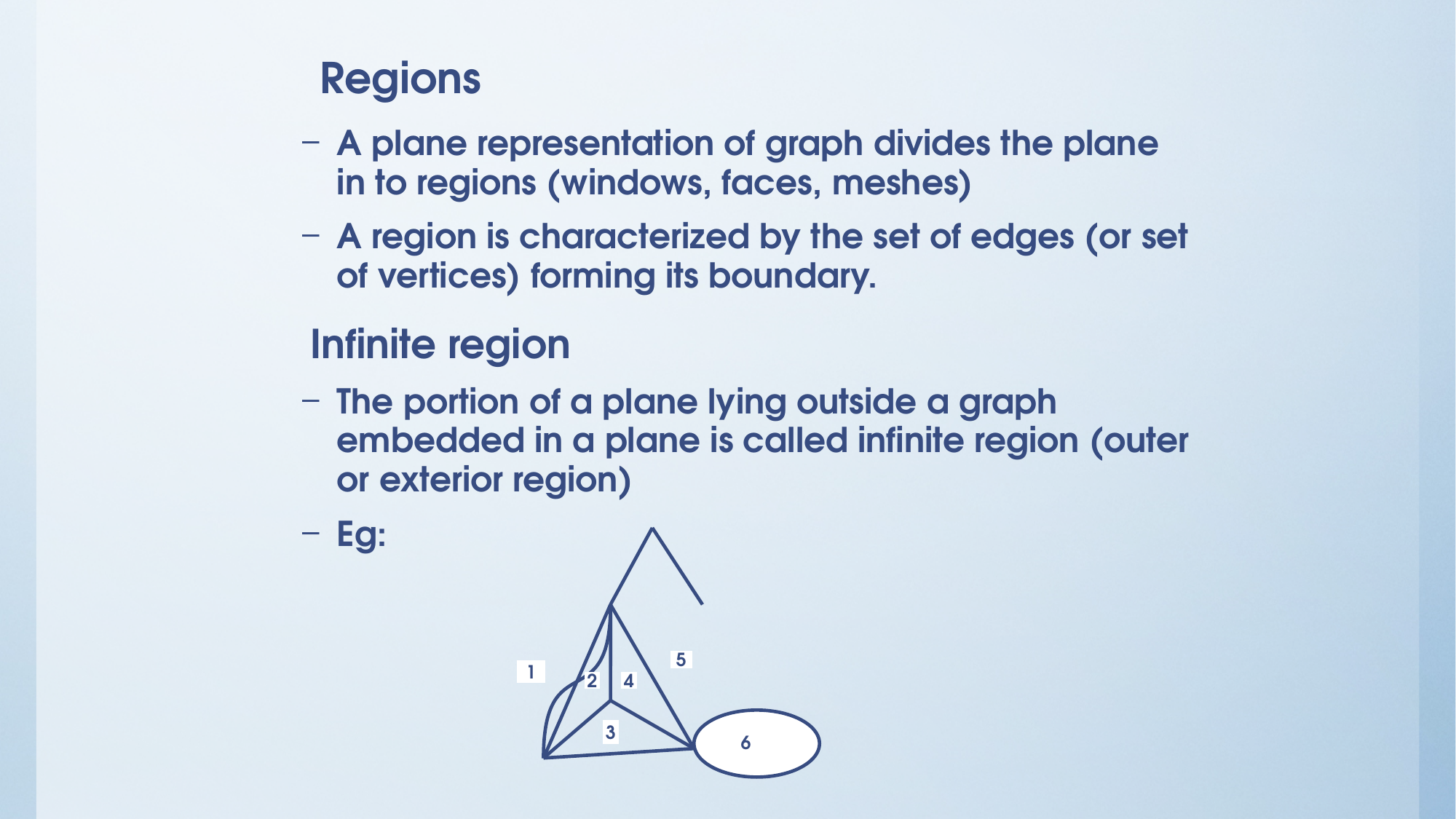

Regions
A plane representation of graph divides the plane in to regions (windows, faces, meshes)
A region is characterized by the set of edges (or set of vertices) forming its boundary.
     Infinite region
The portion of a plane lying outside a graph embedded in a plane is called infinite region (outer or exterior region)
Eg:

1

5
2
4
3
6